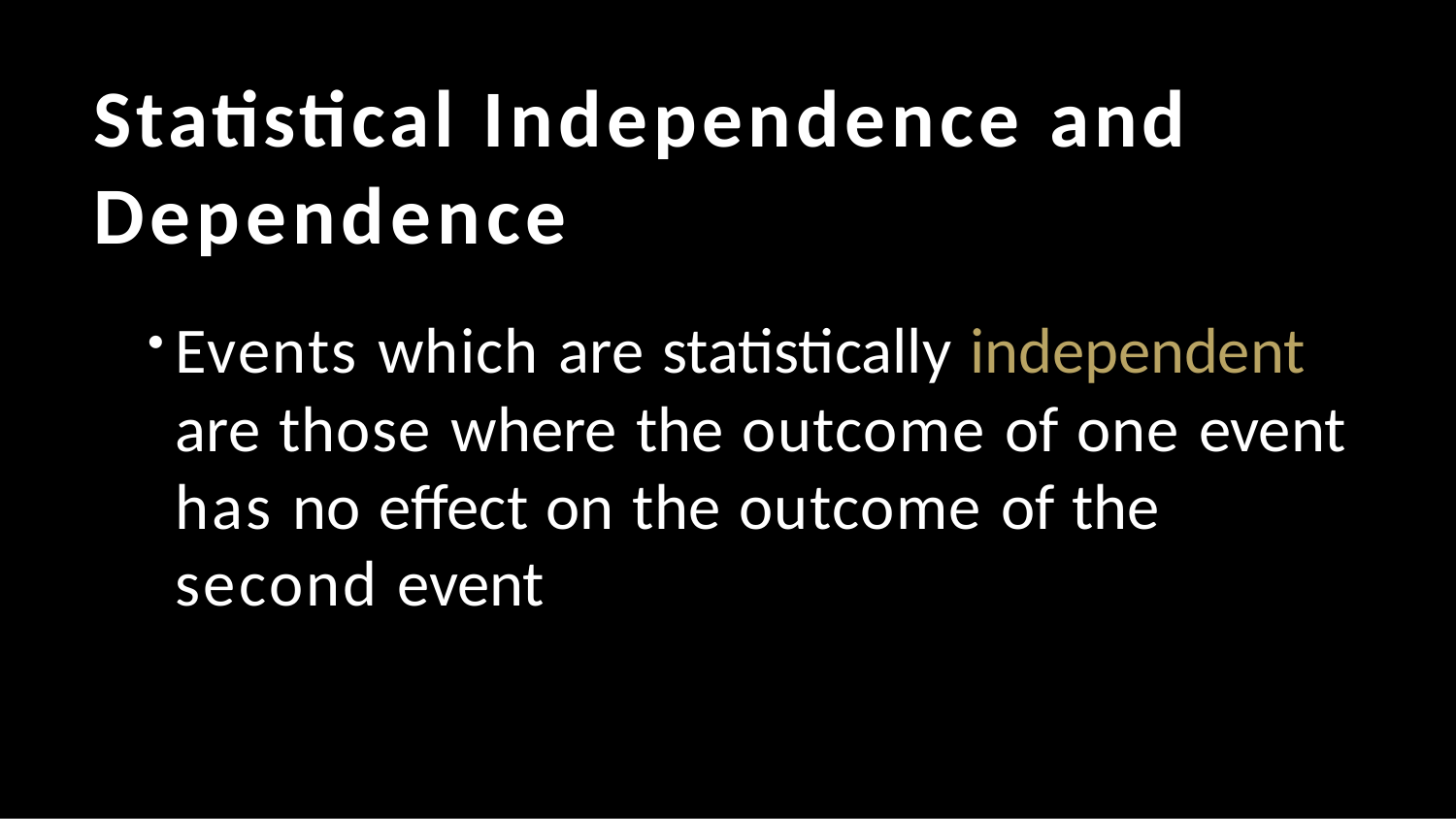

# Statistical Independence and Dependence
Events which are statistically independent are those where the outcome of one event has no effect on the outcome of the second event